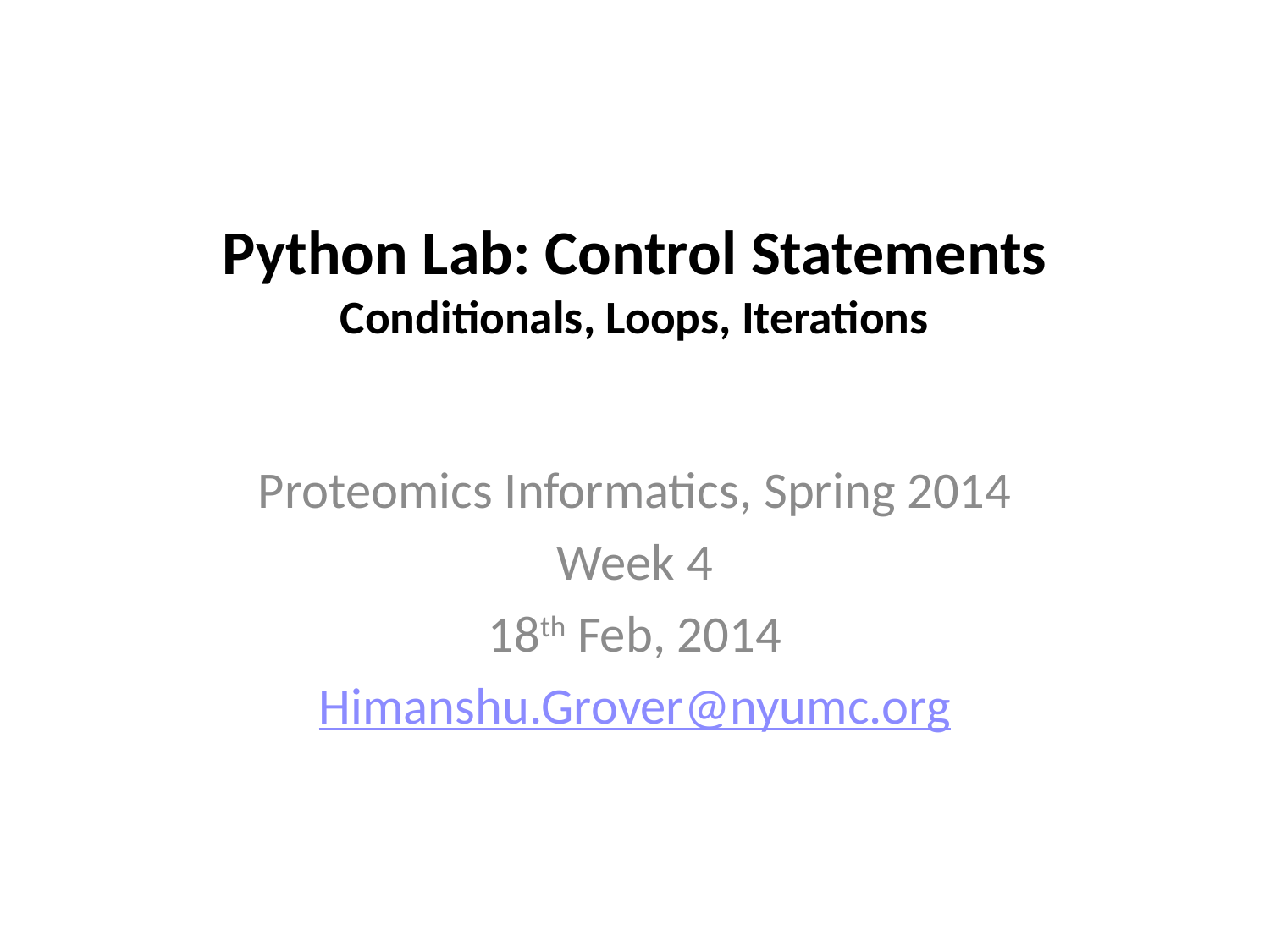

# Python Lab: Control Statements Conditionals, Loops, Iterations
Proteomics Informatics, Spring 2014
Week 4
18th Feb, 2014
Himanshu.Grover@nyumc.org